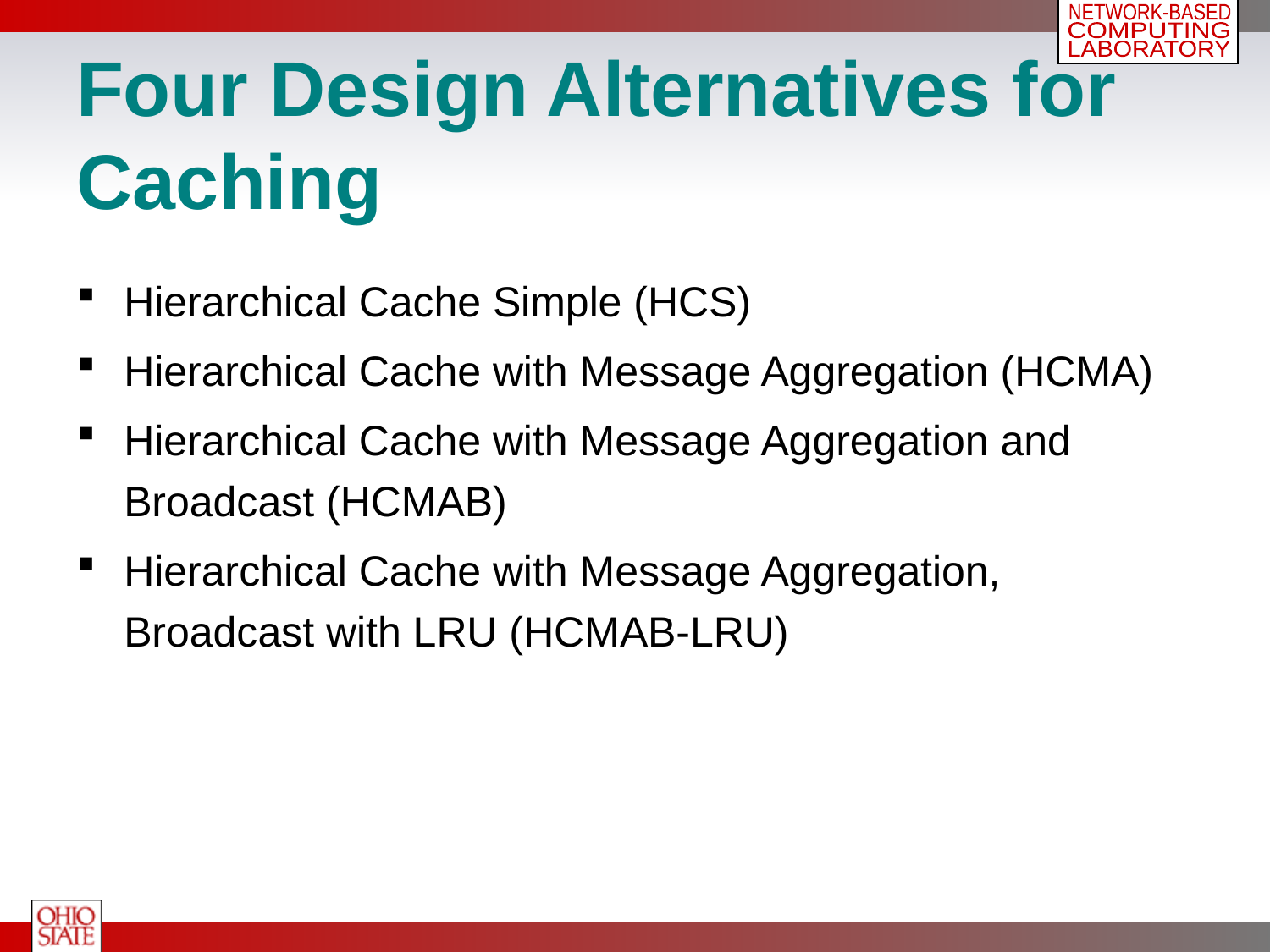

# Four Design Alternatives for Caching
Hierarchical Cache Simple (HCS)
Hierarchical Cache with Message Aggregation (HCMA)
Hierarchical Cache with Message Aggregation and Broadcast (HCMAB)
Hierarchical Cache with Message Aggregation,  Broadcast with LRU (HCMAB-LRU)